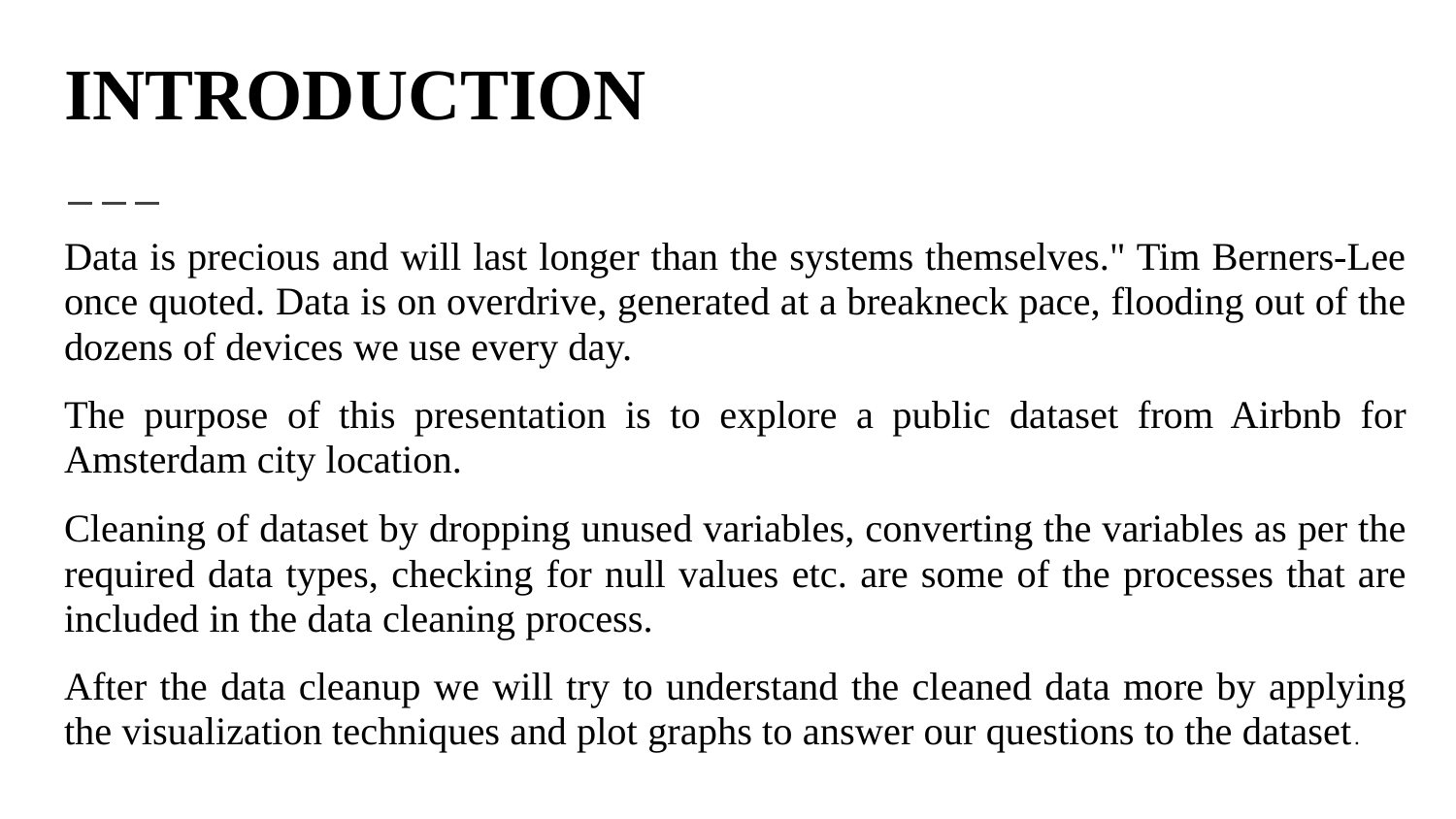

# INTRODUCTION
Data is precious and will last longer than the systems themselves." Tim Berners-Lee once quoted. Data is on overdrive, generated at a breakneck pace, flooding out of the dozens of devices we use every day.
The purpose of this presentation is to explore a public dataset from Airbnb for Amsterdam city location.
Cleaning of dataset by dropping unused variables, converting the variables as per the required data types, checking for null values etc. are some of the processes that are included in the data cleaning process.
After the data cleanup we will try to understand the cleaned data more by applying the visualization techniques and plot graphs to answer our questions to the dataset.